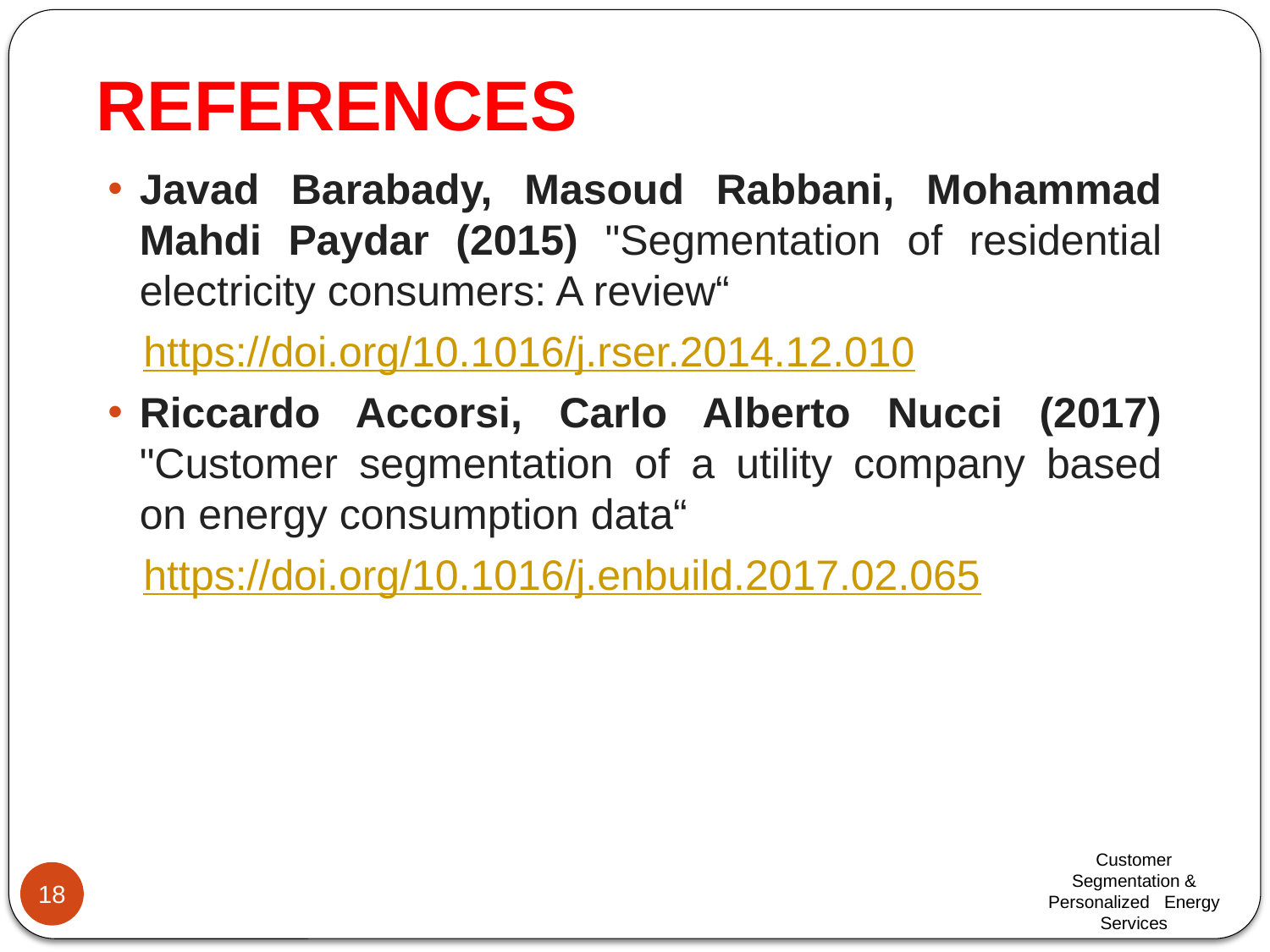

# REFERENCES

Javad Barabady, Masoud Rabbani, Mohammad Mahdi Paydar (2015) "Segmentation of residential electricity consumers: A review“
   https://doi.org/10.1016/j.rser.2014.12.010
Riccardo Accorsi, Carlo Alberto Nucci (2017) "Customer segmentation of a utility company based on energy consumption data“
   https://doi.org/10.1016/j.enbuild.2017.02.065

Customer Segmentation & Personalized   Energy Services
18